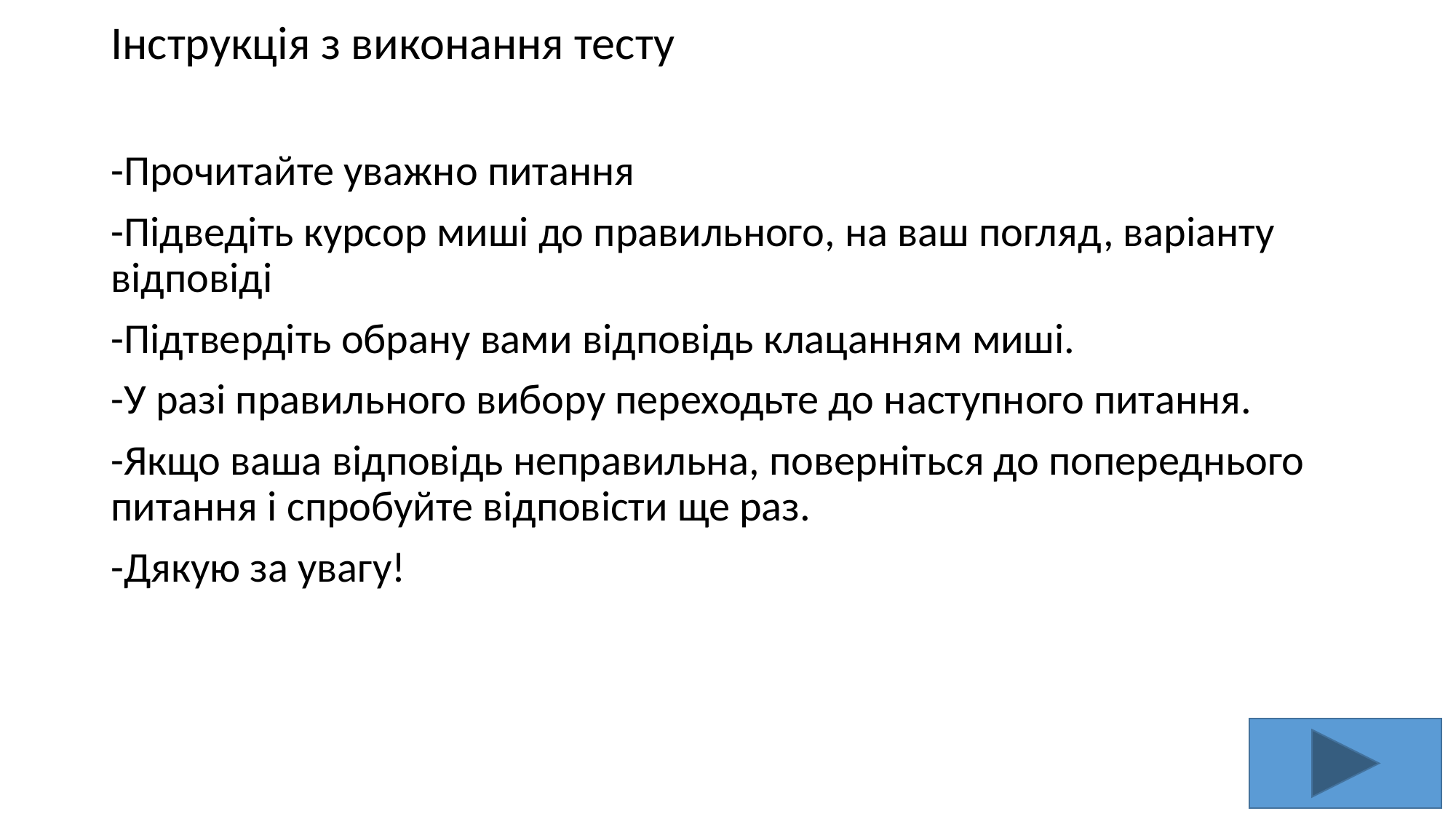

# Інструкція з виконання тесту
-Прочитайте уважно питання
-Підведіть курсор миші до правильного, на ваш погляд, варіанту  відповіді
-Підтвердіть обрану вами відповідь клацанням миші.
-У разі правильного вибору переходьте до наступного питання.
-Якщо ваша відповідь неправильна, поверніться до попереднього питання і спробуйте відповісти ще раз.
-Дякую за увагу!